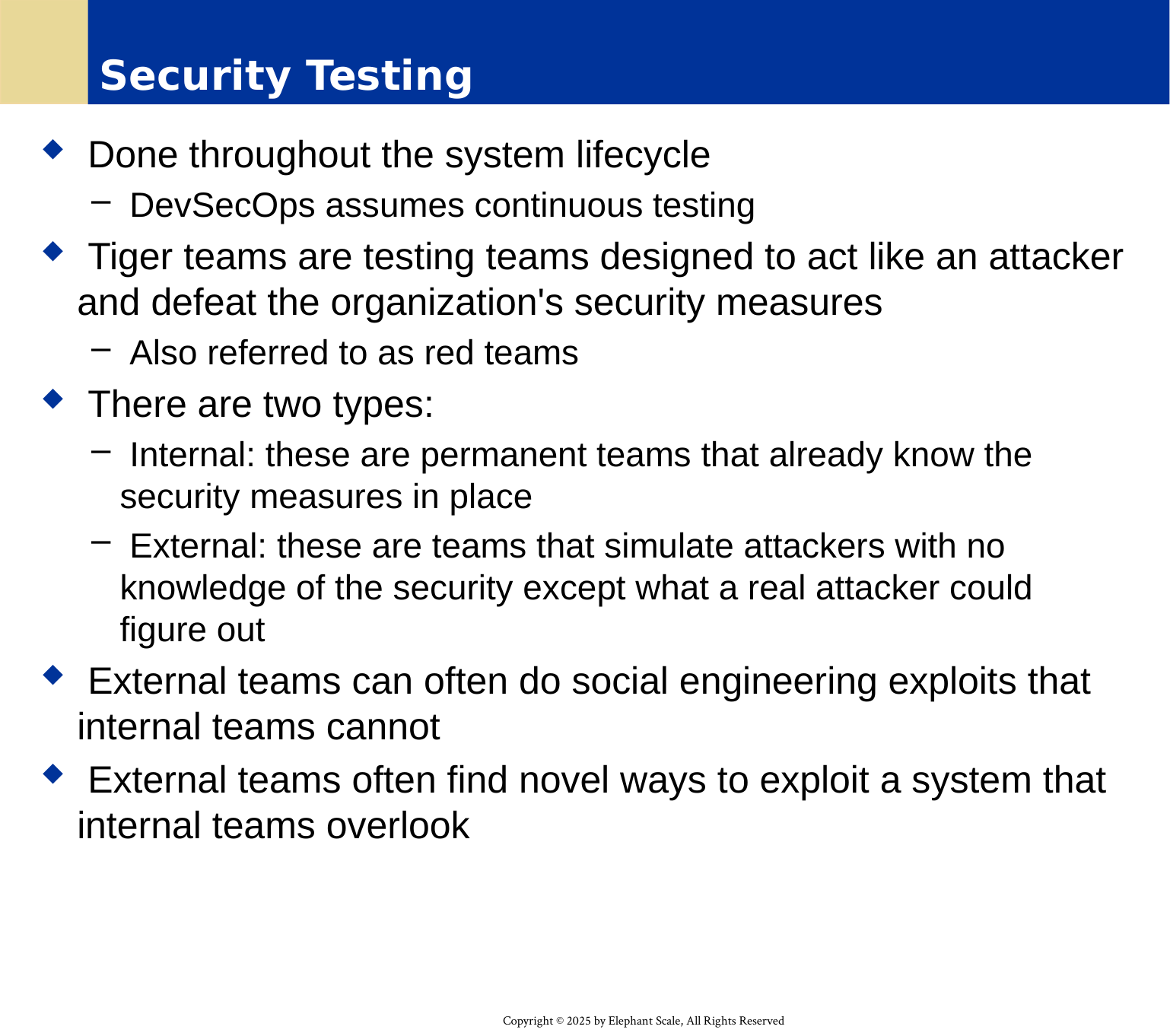

# Security Testing
 Done throughout the system lifecycle
 DevSecOps assumes continuous testing
 Tiger teams are testing teams designed to act like an attacker and defeat the organization's security measures
 Also referred to as red teams
 There are two types:
 Internal: these are permanent teams that already know the security measures in place
 External: these are teams that simulate attackers with no knowledge of the security except what a real attacker could figure out
 External teams can often do social engineering exploits that internal teams cannot
 External teams often find novel ways to exploit a system that internal teams overlook
Copyright © 2025 by Elephant Scale, All Rights Reserved